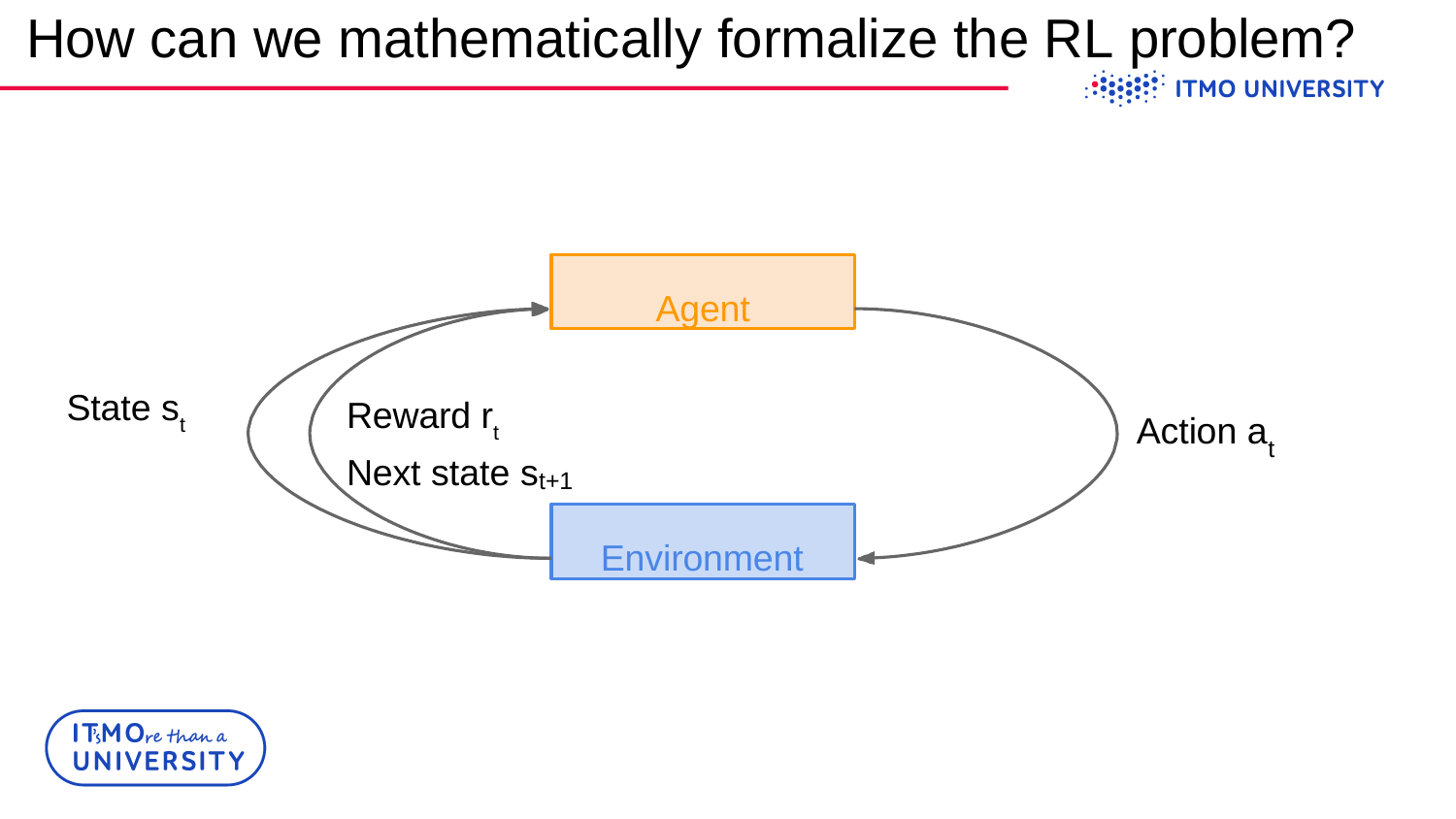

# How can we mathematically formalize the RL problem?
Agent

State st
Reward rt  Next state s
Action a
t
t+1
Environment